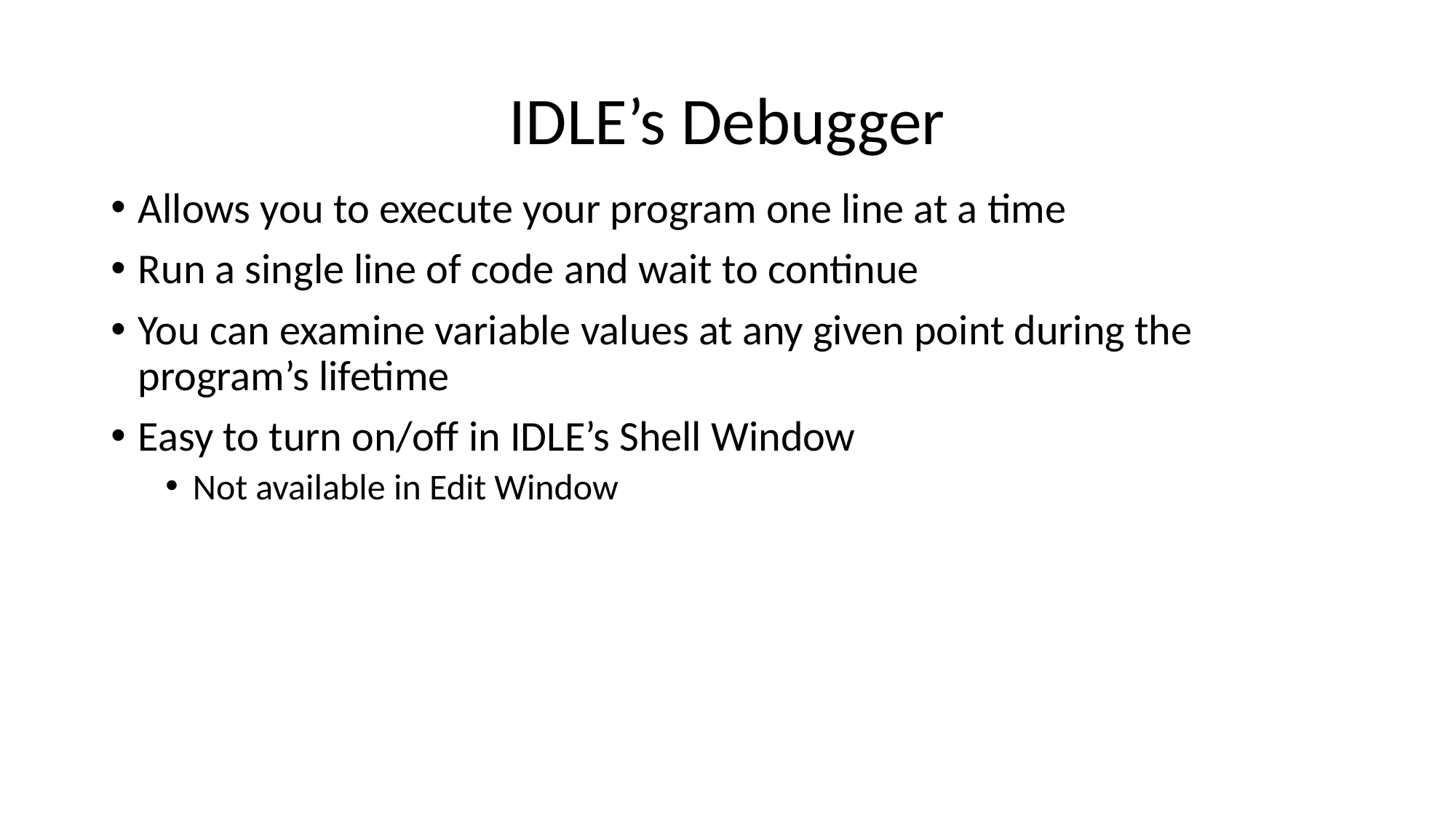

# IDLE’s Debugger
Allows you to execute your program one line at a time
Run a single line of code and wait to continue
You can examine variable values at any given point during the program’s lifetime
Easy to turn on/off in IDLE’s Shell Window
Not available in Edit Window